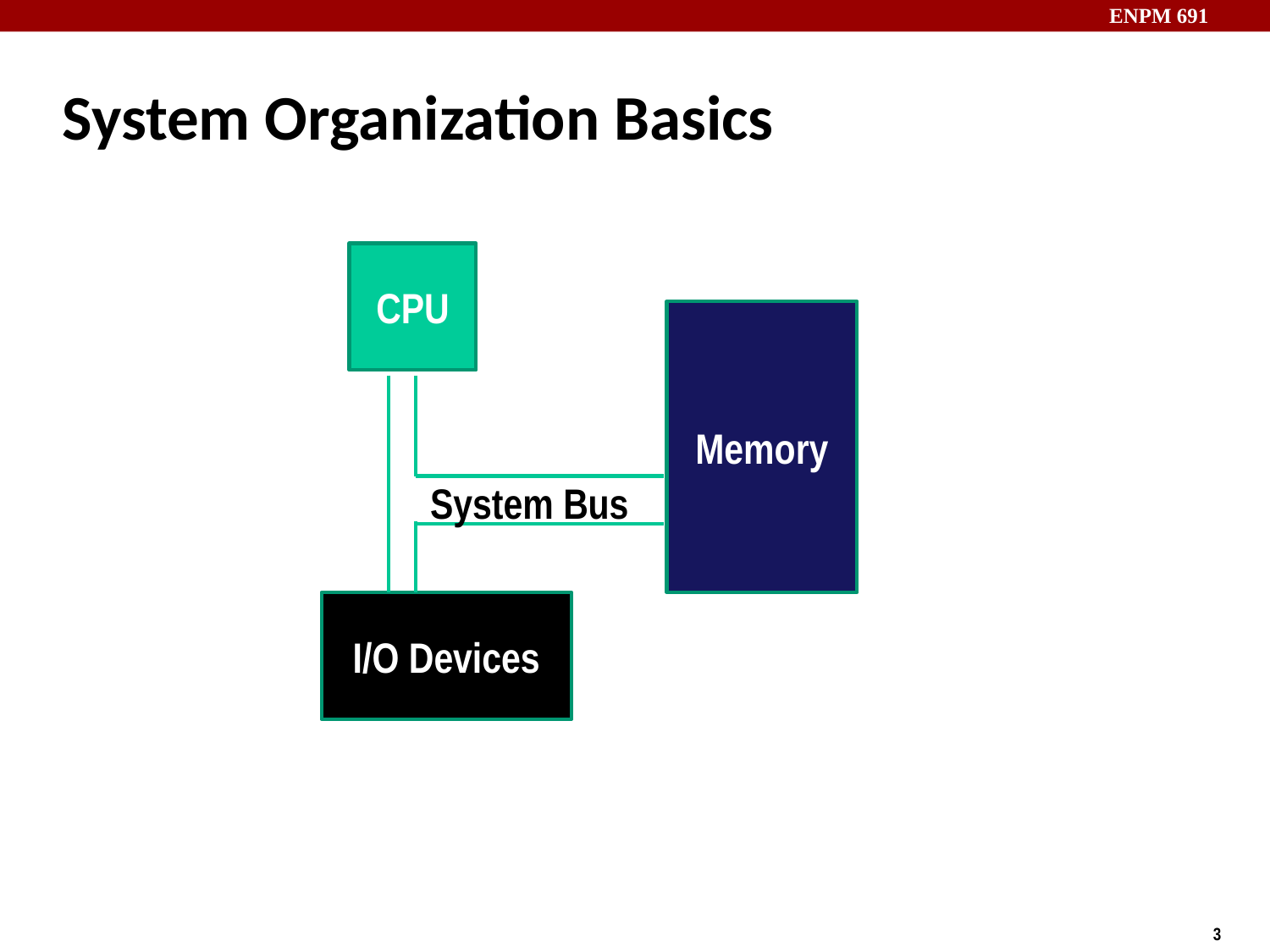

# System Organization Basics
CPU
Memory
System Bus
I/O Devices